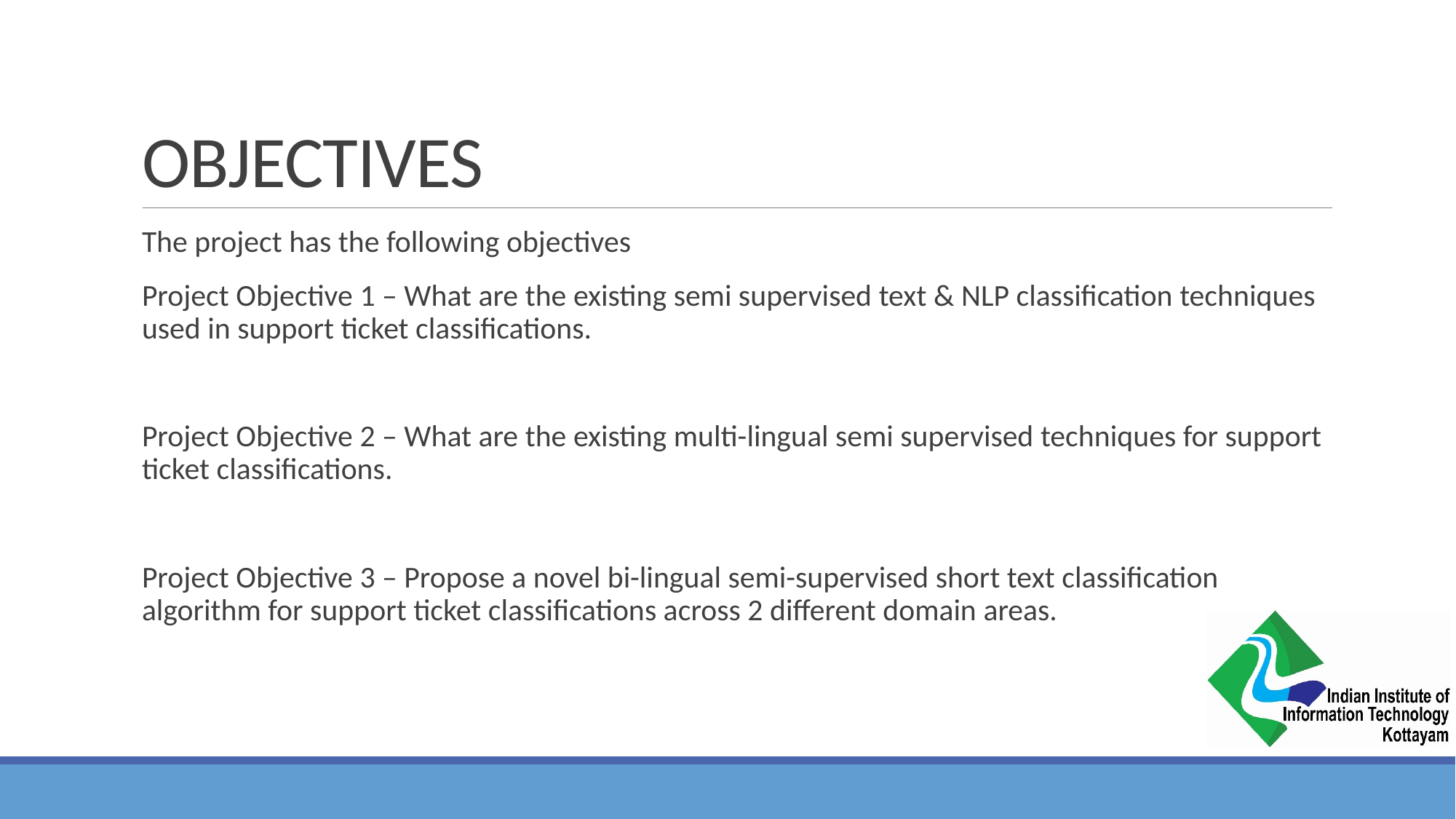

# OBJECTIVES
The project has the following objectives
Project Objective 1 – What are the existing semi supervised text & NLP classification techniques used in support ticket classifications.

Project Objective 2 – What are the existing multi-lingual semi supervised techniques for support ticket classifications.

Project Objective 3 – Propose a novel bi-lingual semi-supervised short text classification algorithm for support ticket classifications across 2 different domain areas.